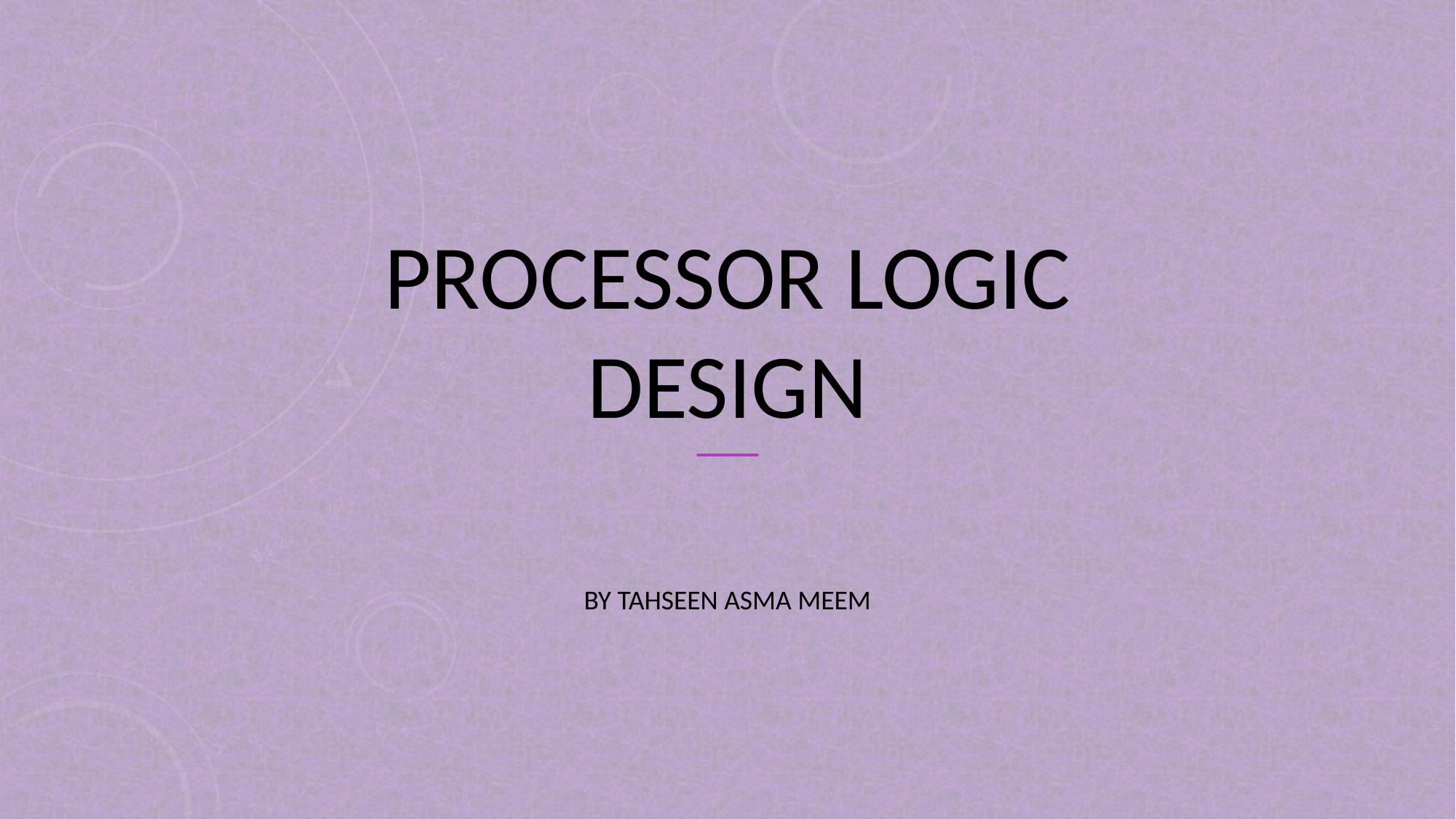

# Processor logic design
By Tahseen Asma Meem